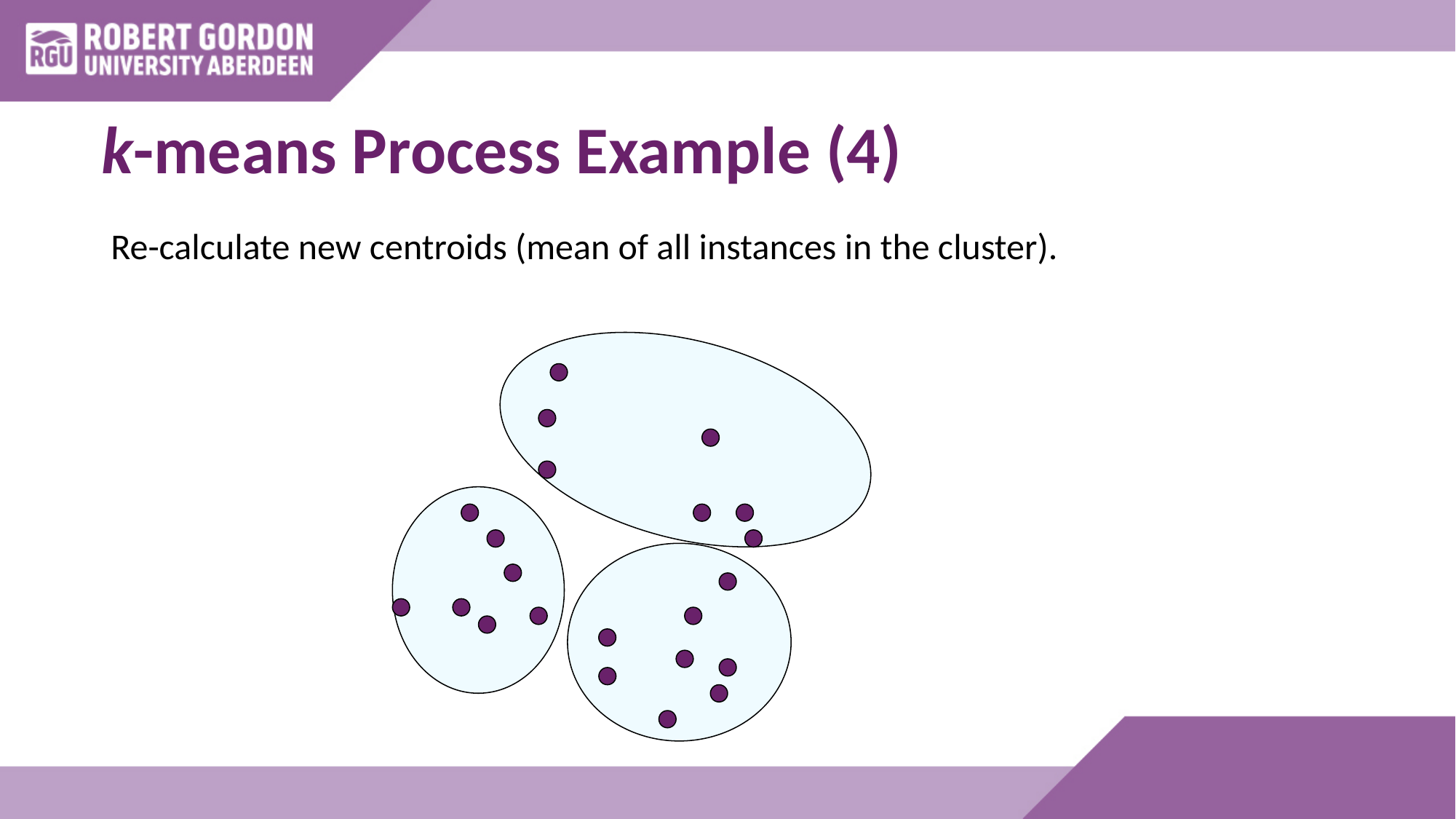

# k-means Process Example (4)
Re-calculate new centroids (mean of all instances in the cluster).